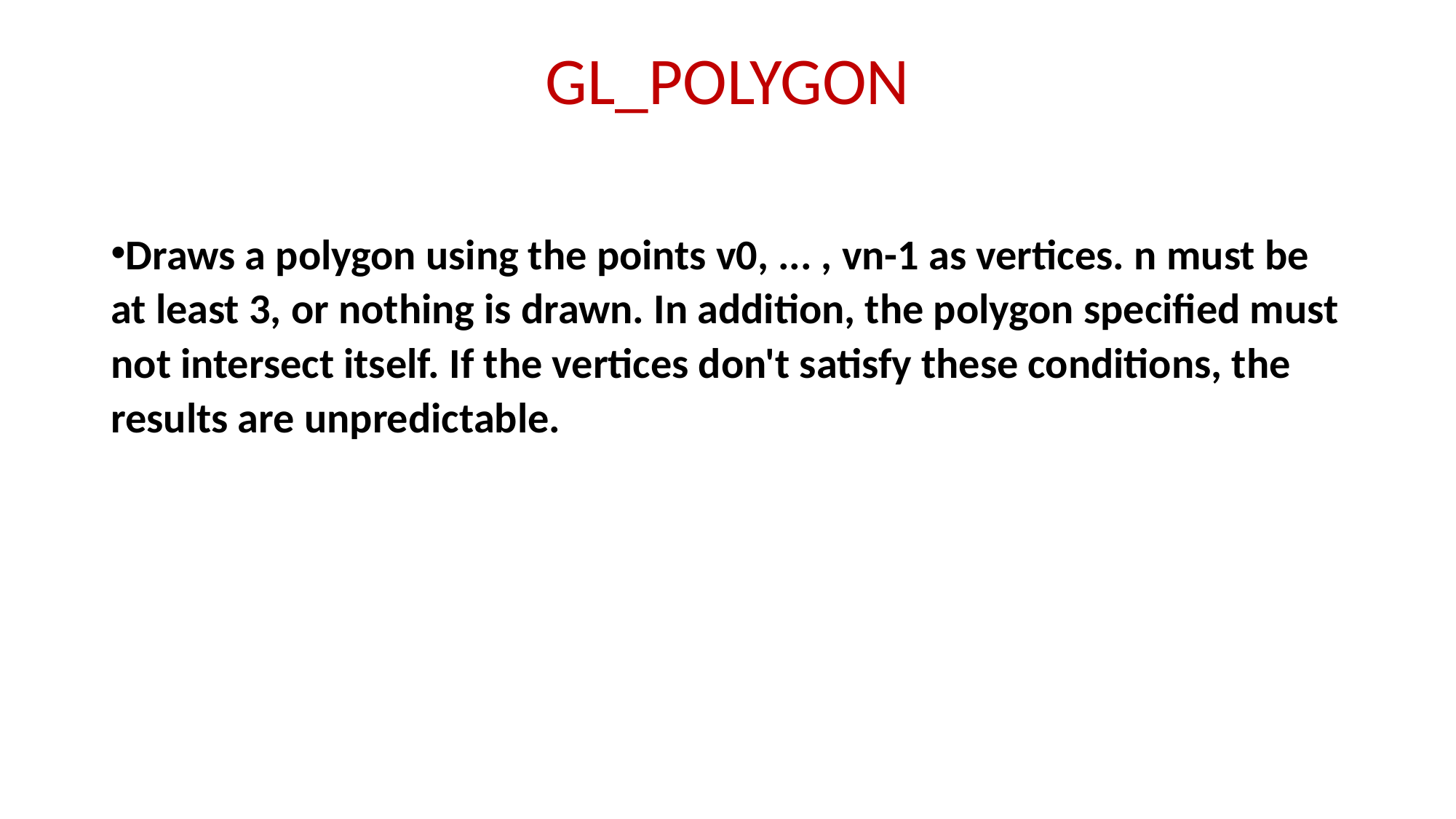

# GL_POLYGON
Draws a polygon using the points v0, ... , vn-1 as vertices. n must be at least 3, or nothing is drawn. In addition, the polygon specified must not intersect itself. If the vertices don't satisfy these conditions, the results are unpredictable.